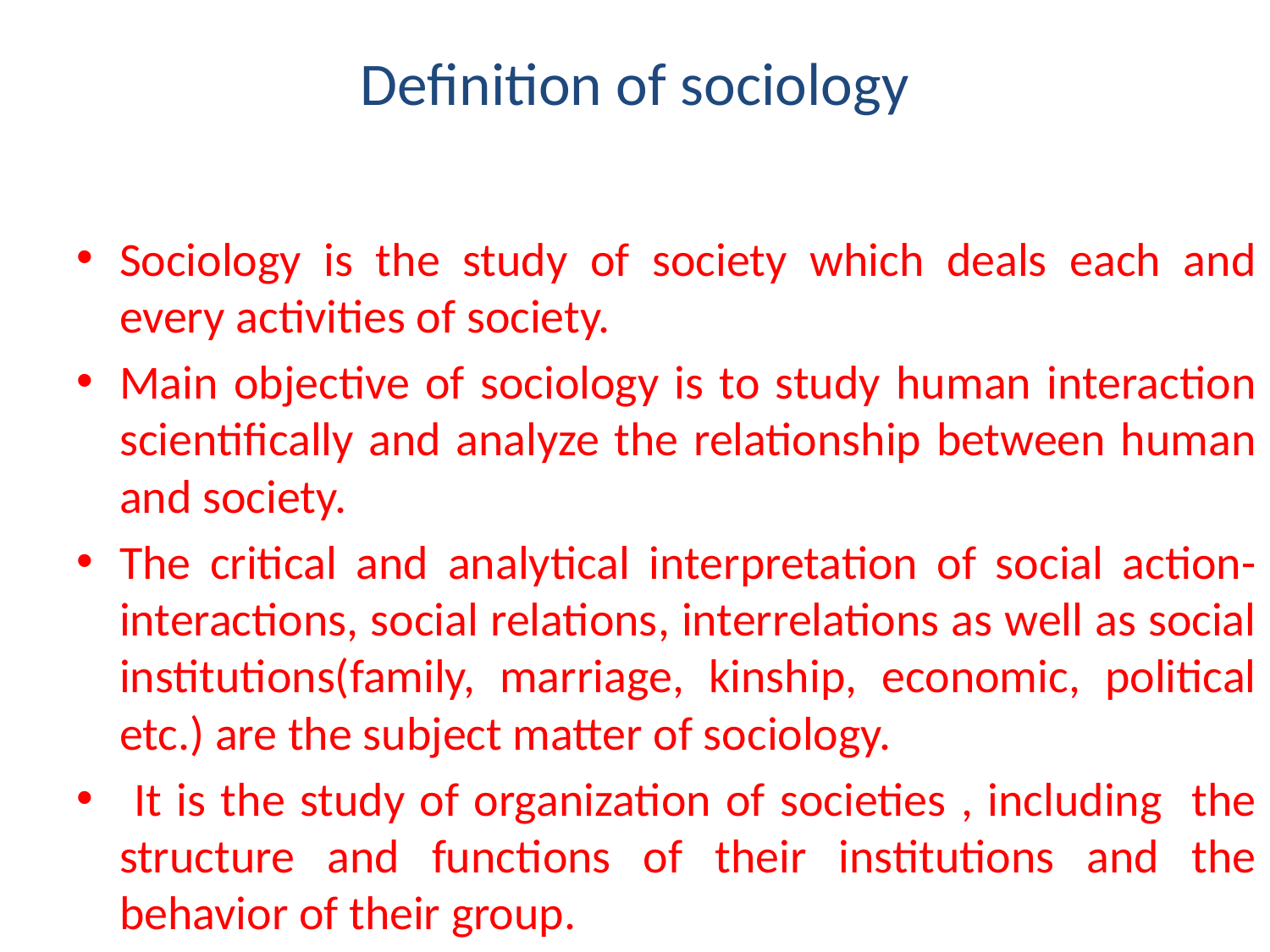

# Definition of sociology
Sociology is the study of society which deals each and every activities of society.
Main objective of sociology is to study human interaction scientifically and analyze the relationship between human and society.
The critical and analytical interpretation of social action-interactions, social relations, interrelations as well as social institutions(family, marriage, kinship, economic, political etc.) are the subject matter of sociology.
 It is the study of organization of societies , including  the structure and functions of their institutions and the behavior of their group.